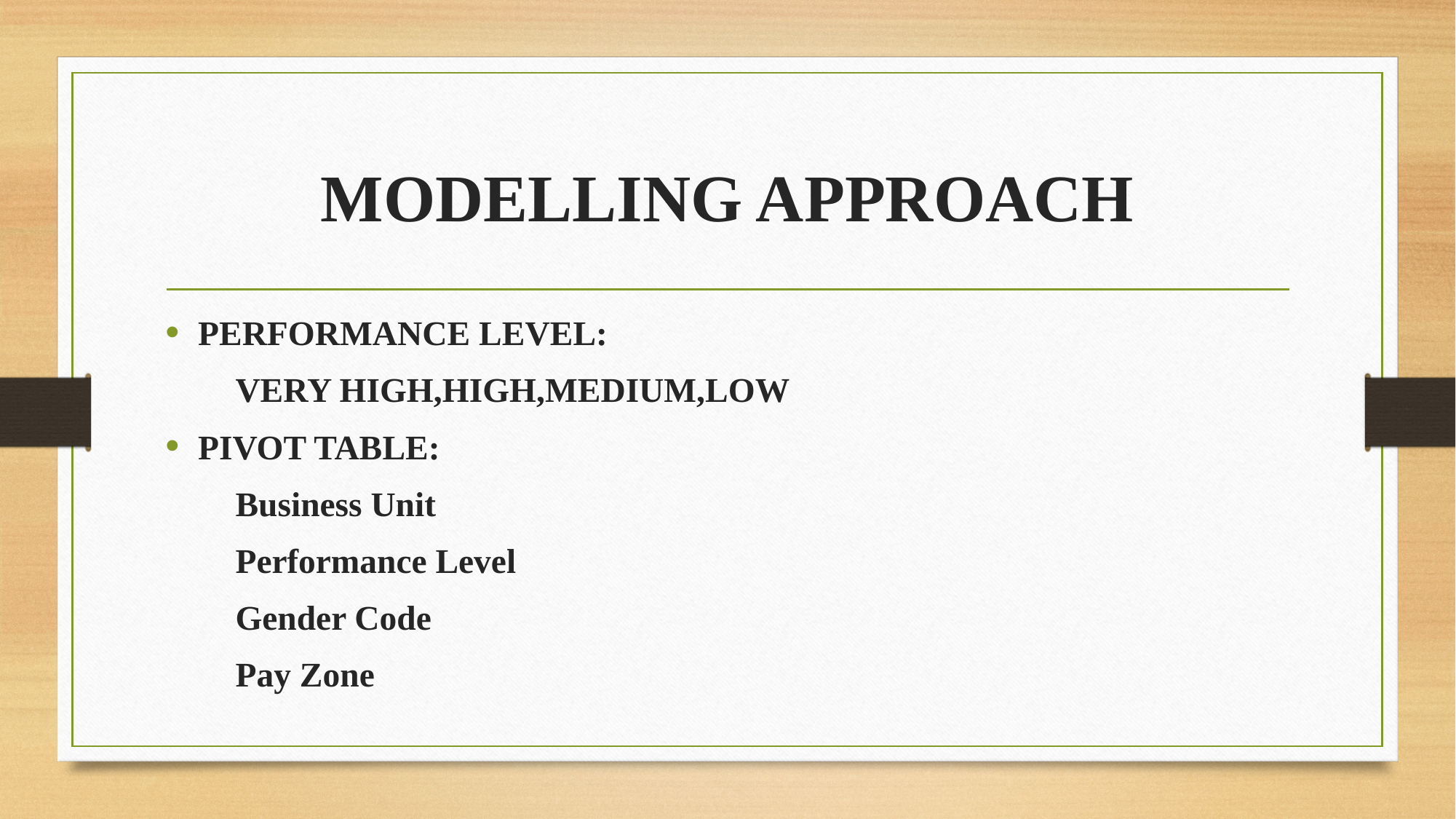

# MODELLING APPROACH
PERFORMANCE LEVEL:
        VERY HIGH,HIGH,MEDIUM,LOW
PIVOT TABLE:
        Business Unit
        Performance Level
        Gender Code
        Pay Zone